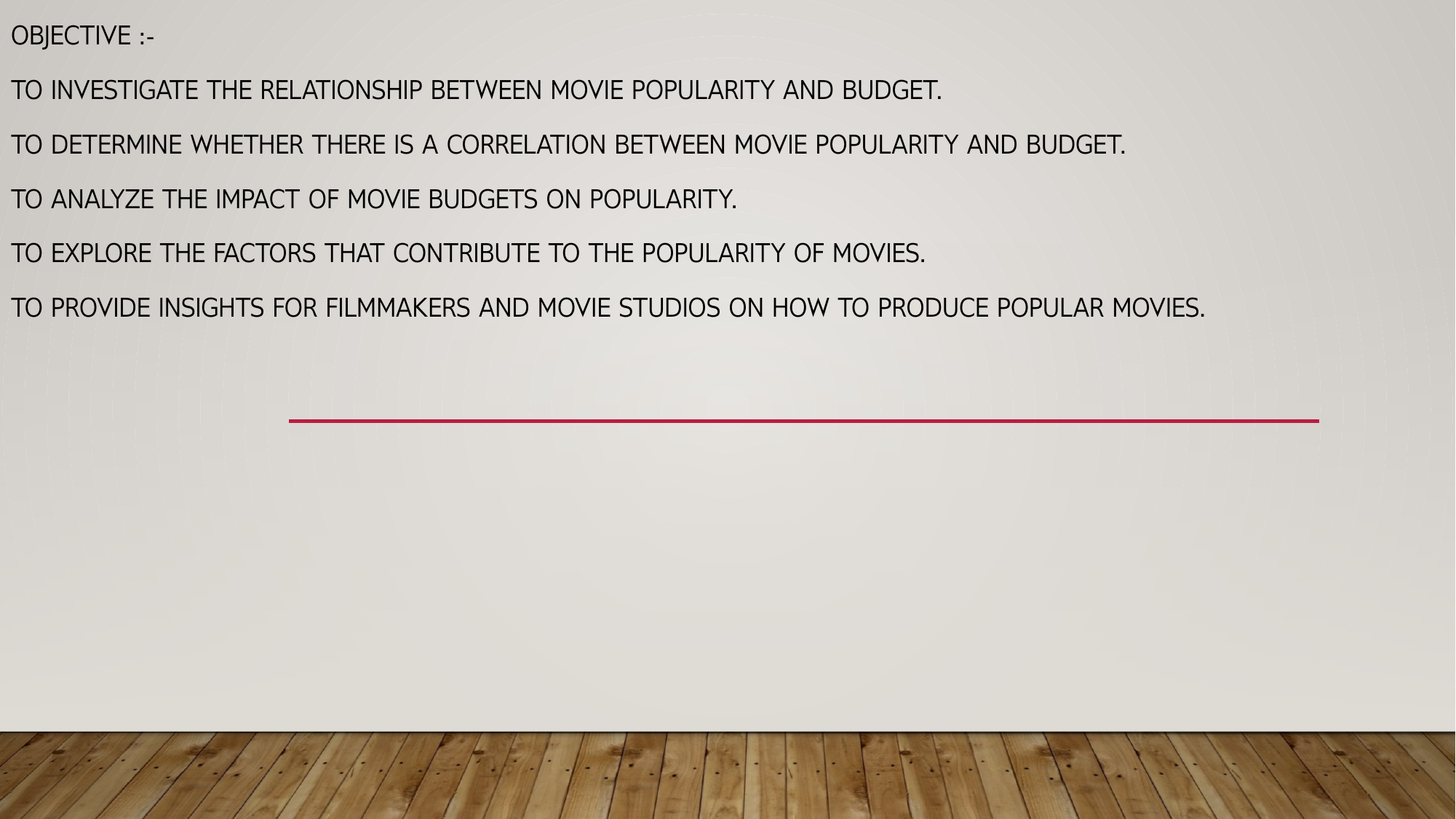

Objective :-
To investigate the relationship between movie popularity and budget.
To determine whether there is a correlation between movie popularity and budget.
To analyze the impact of movie budgets on popularity.
To explore the factors that contribute to the popularity of movies.
To provide insights for filmmakers and movie studios on how to produce popular movies.